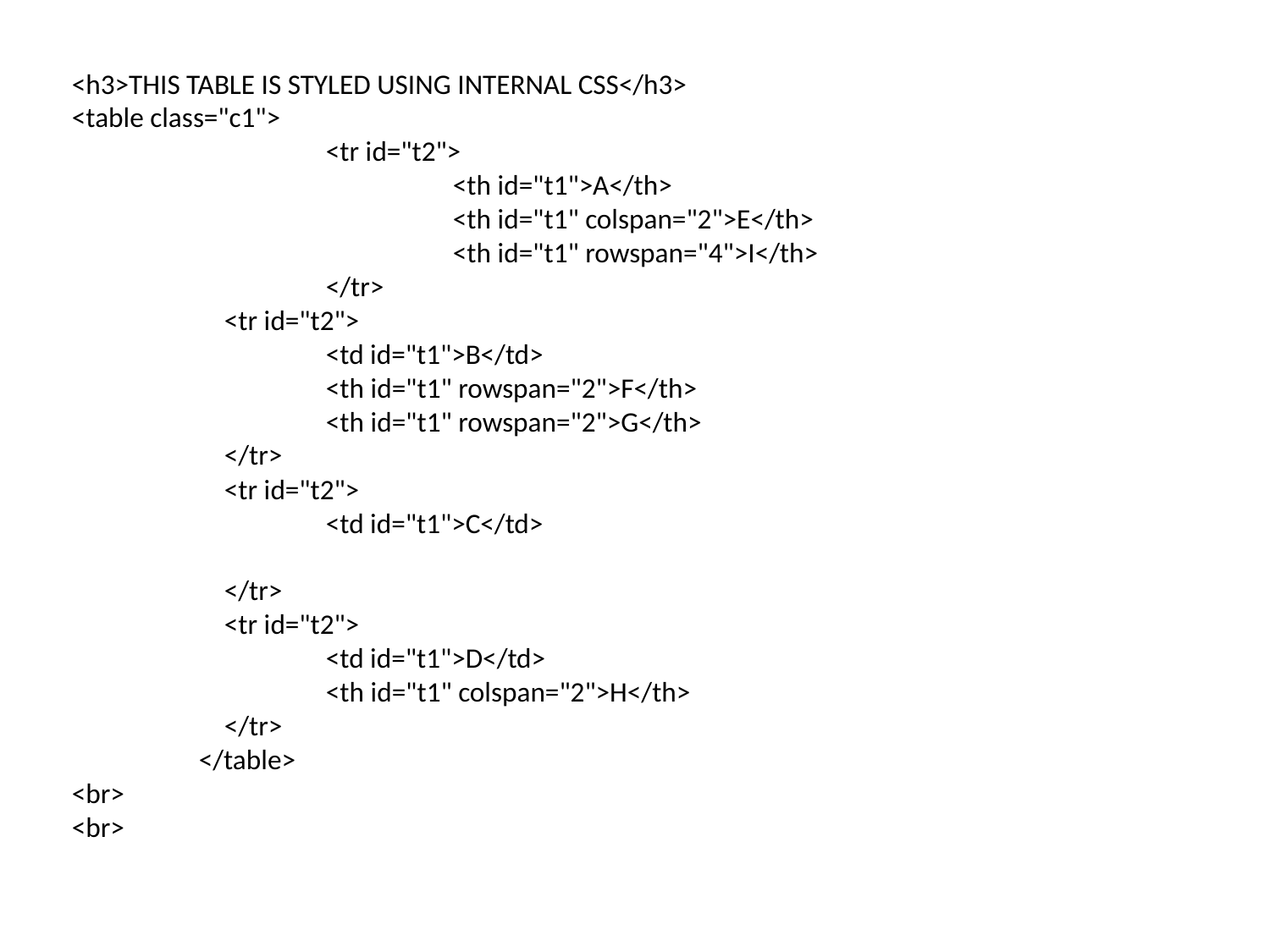

<h3>THIS TABLE IS STYLED USING INTERNAL CSS</h3>
<table class="c1">
		<tr id="t2">
			<th id="t1">A</th>
			<th id="t1" colspan="2">E</th>
			<th id="t1" rowspan="4">I</th>
		</tr>
	    <tr id="t2">
	    	<td id="t1">B</td>
	    	<th id="t1" rowspan="2">F</th>
	    	<th id="t1" rowspan="2">G</th>
	    </tr>
	    <tr id="t2">
	    	<td id="t1">C</td>

	    </tr>
	    <tr id="t2">
	    	<td id="t1">D</td>
	    	<th id="t1" colspan="2">H</th>
	    </tr>
	</table>
<br>
<br>